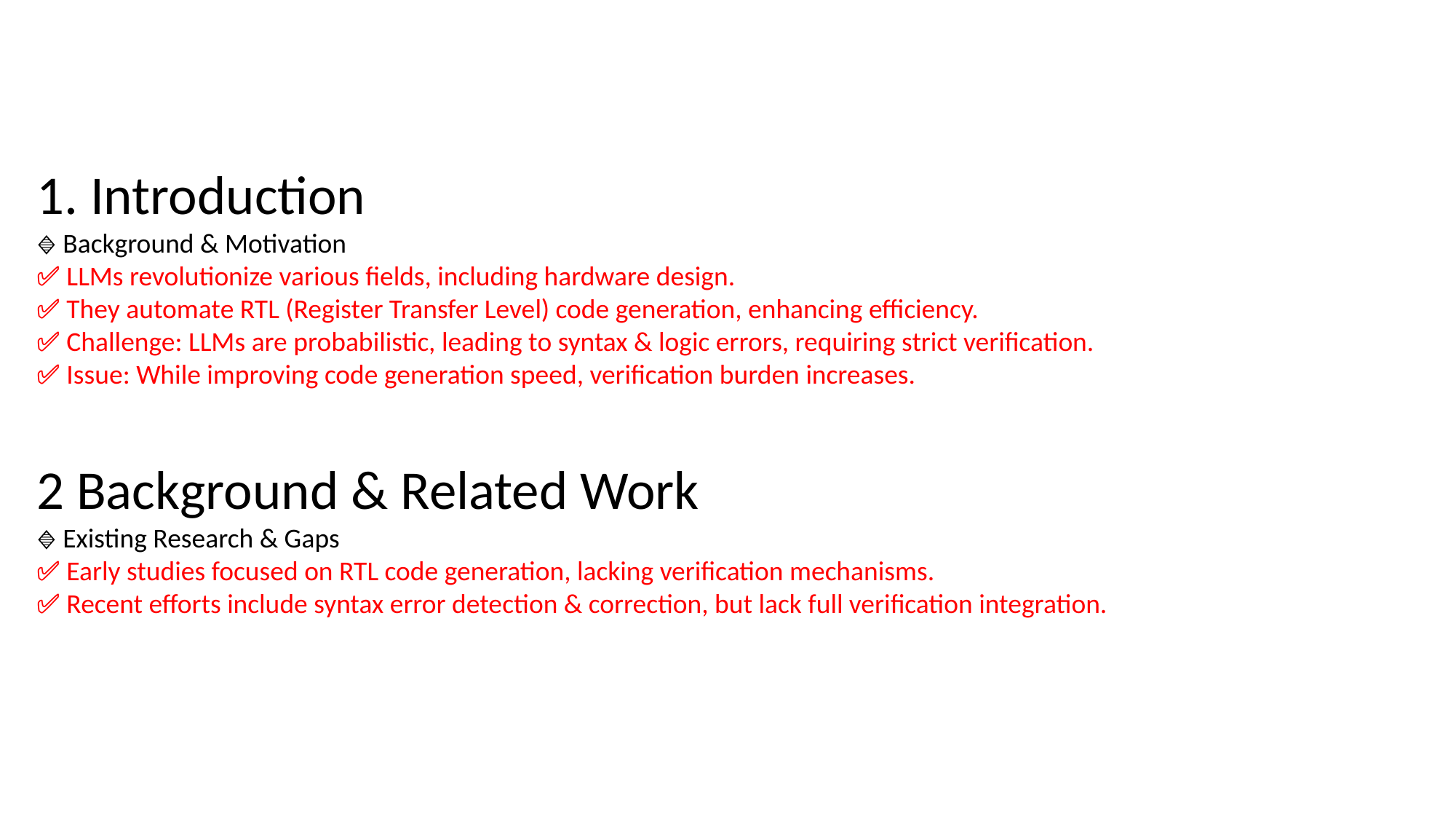

1. Introduction
🔹 Background & Motivation
✅ LLMs revolutionize various fields, including hardware design.
✅ They automate RTL (Register Transfer Level) code generation, enhancing efficiency.
✅ Challenge: LLMs are probabilistic, leading to syntax & logic errors, requiring strict verification.
✅ Issue: While improving code generation speed, verification burden increases.

2 Background & Related Work
🔹 Existing Research & Gaps
✅ Early studies focused on RTL code generation, lacking verification mechanisms.
✅ Recent efforts include syntax error detection & correction, but lack full verification integration.